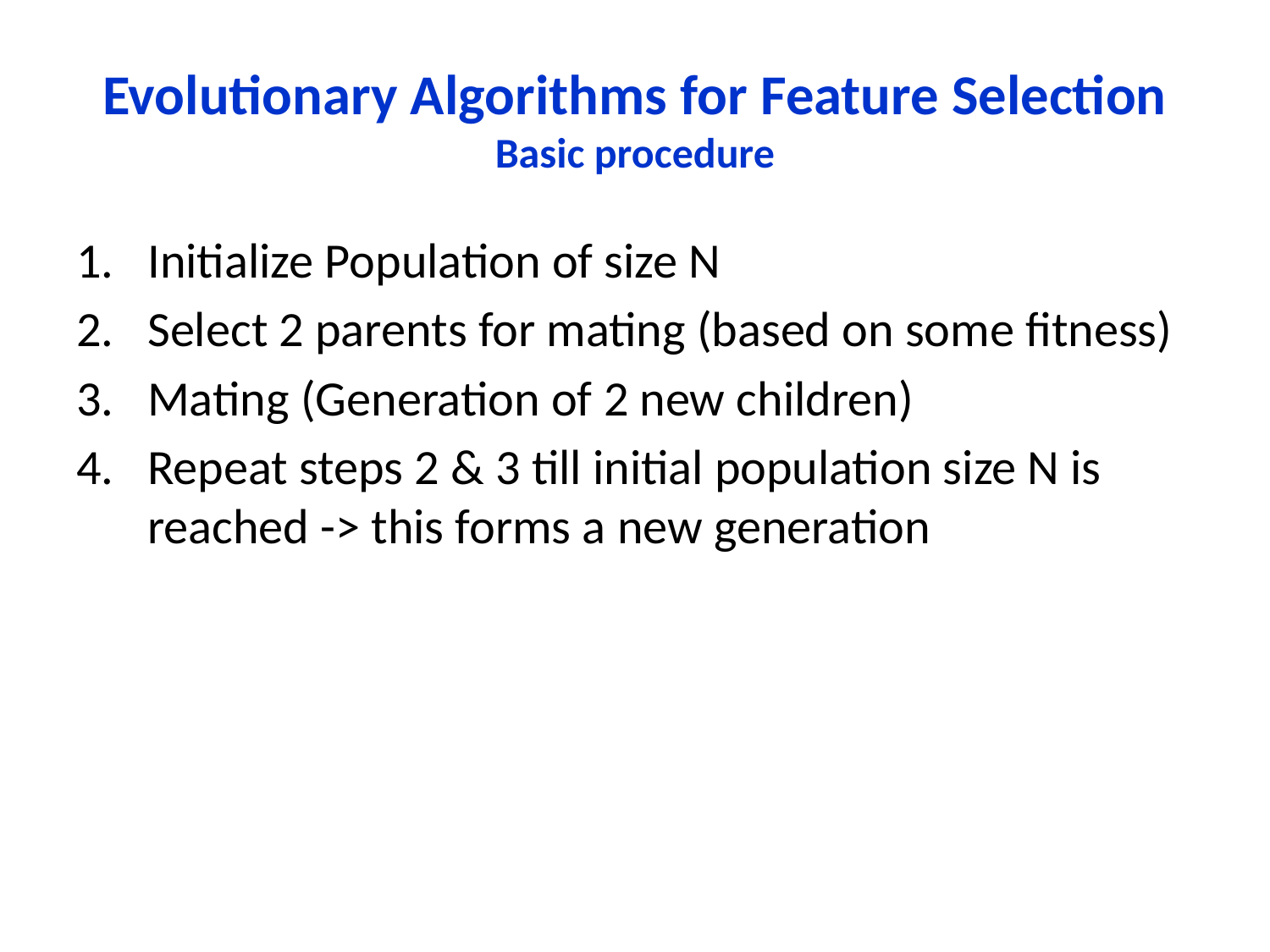

# Evolutionary Algorithms for Feature Selection Basic procedure
Initialize Population of size N
Select 2 parents for mating (based on some fitness)
Mating (Generation of 2 new children)
Repeat steps 2 & 3 till initial population size N is reached -> this forms a new generation